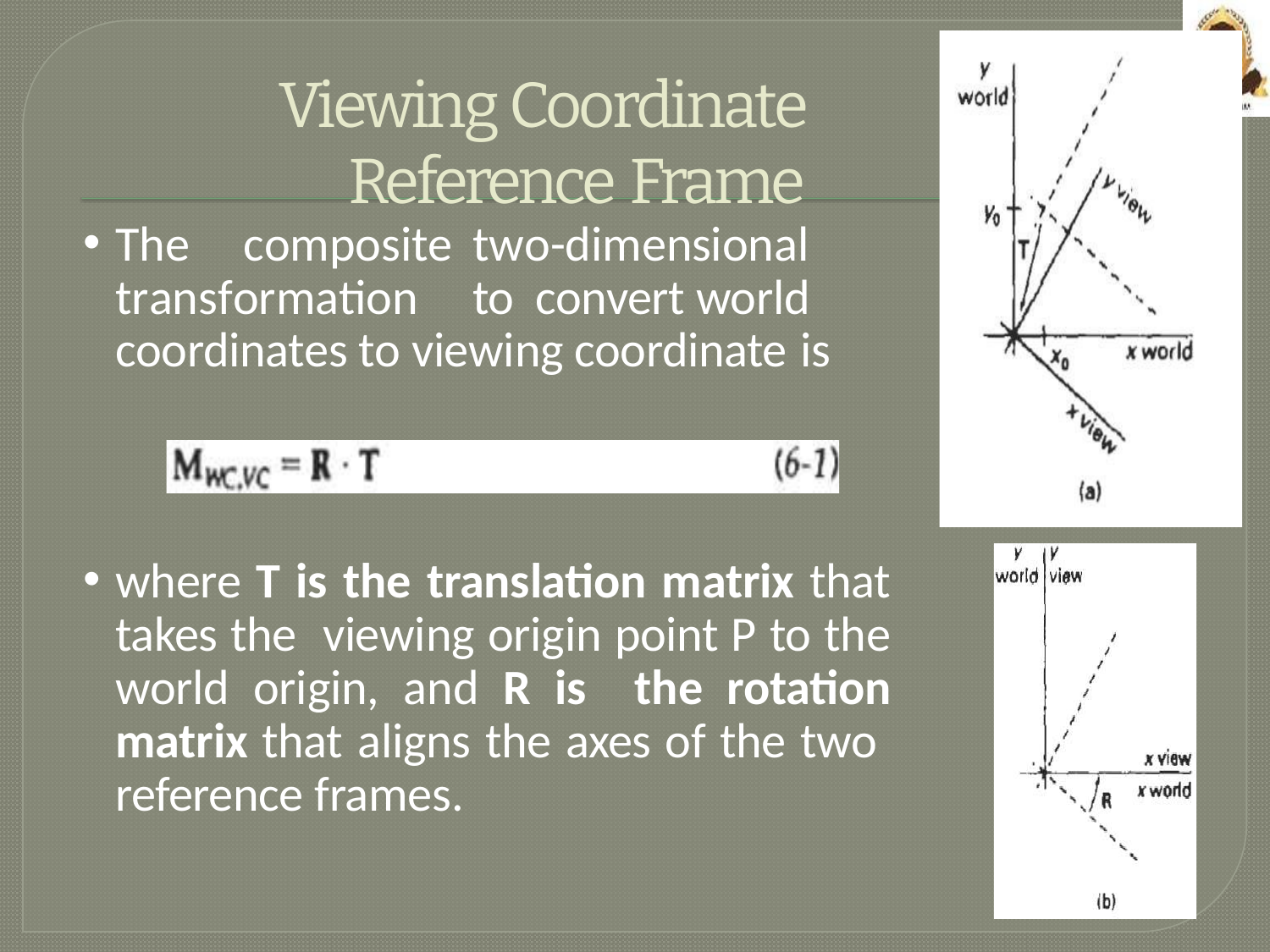

# Viewing Coordinate Reference Frame
The	composite	two-dimensional	transformation	to  convert world coordinates to viewing coordinate is

where T is the translation matrix that takes the  viewing origin point P to the world origin, and R is  the rotation matrix that aligns the axes of the two  reference frames.